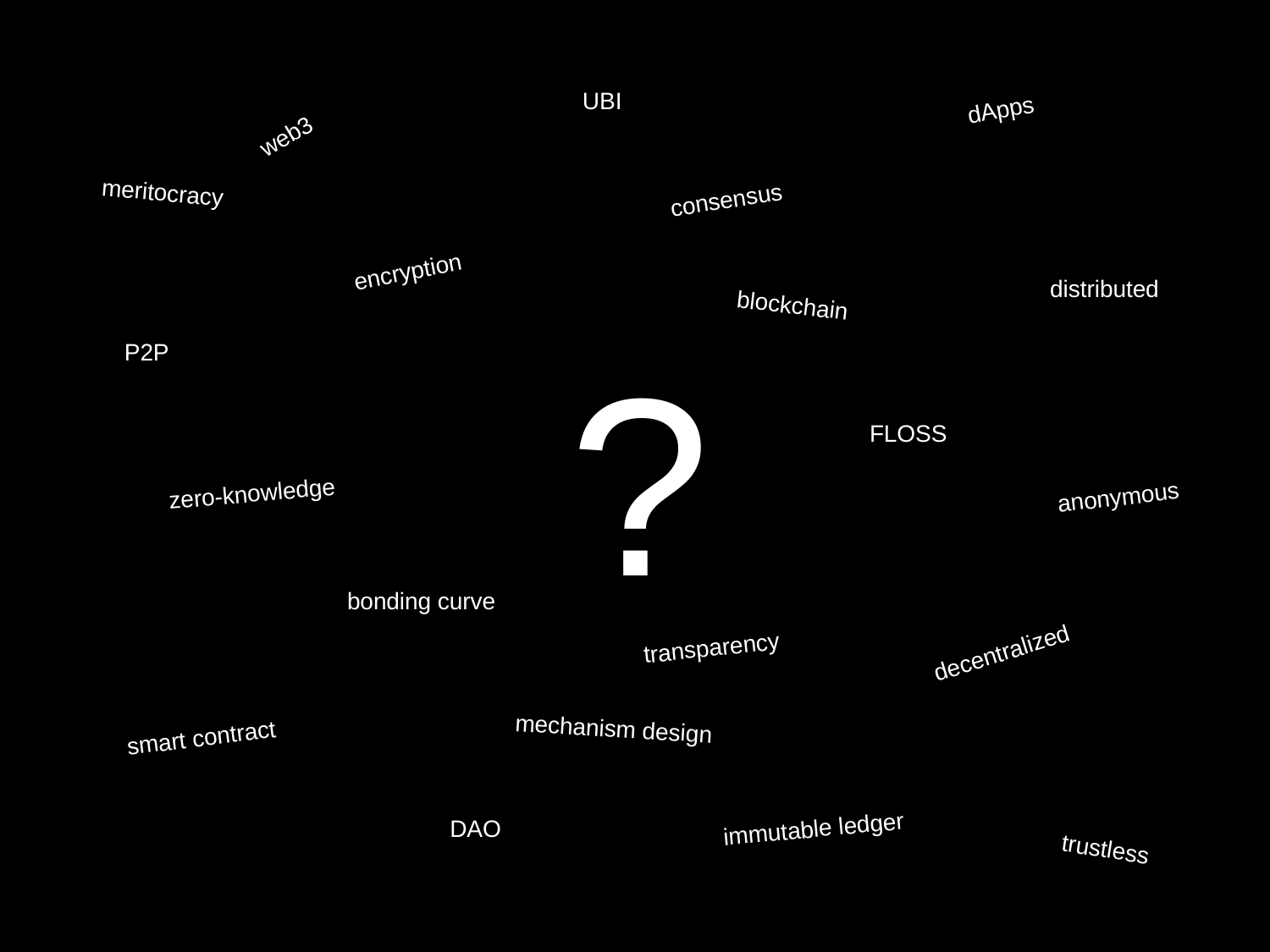

UBI
dApps
web3
meritocracy
consensus
encryption
distributed
blockchain
?
P2P
FLOSS
zero-knowledge
anonymous
bonding curve
transparency
decentralized
mechanism design
smart contract
DAO
immutable ledger
trustless